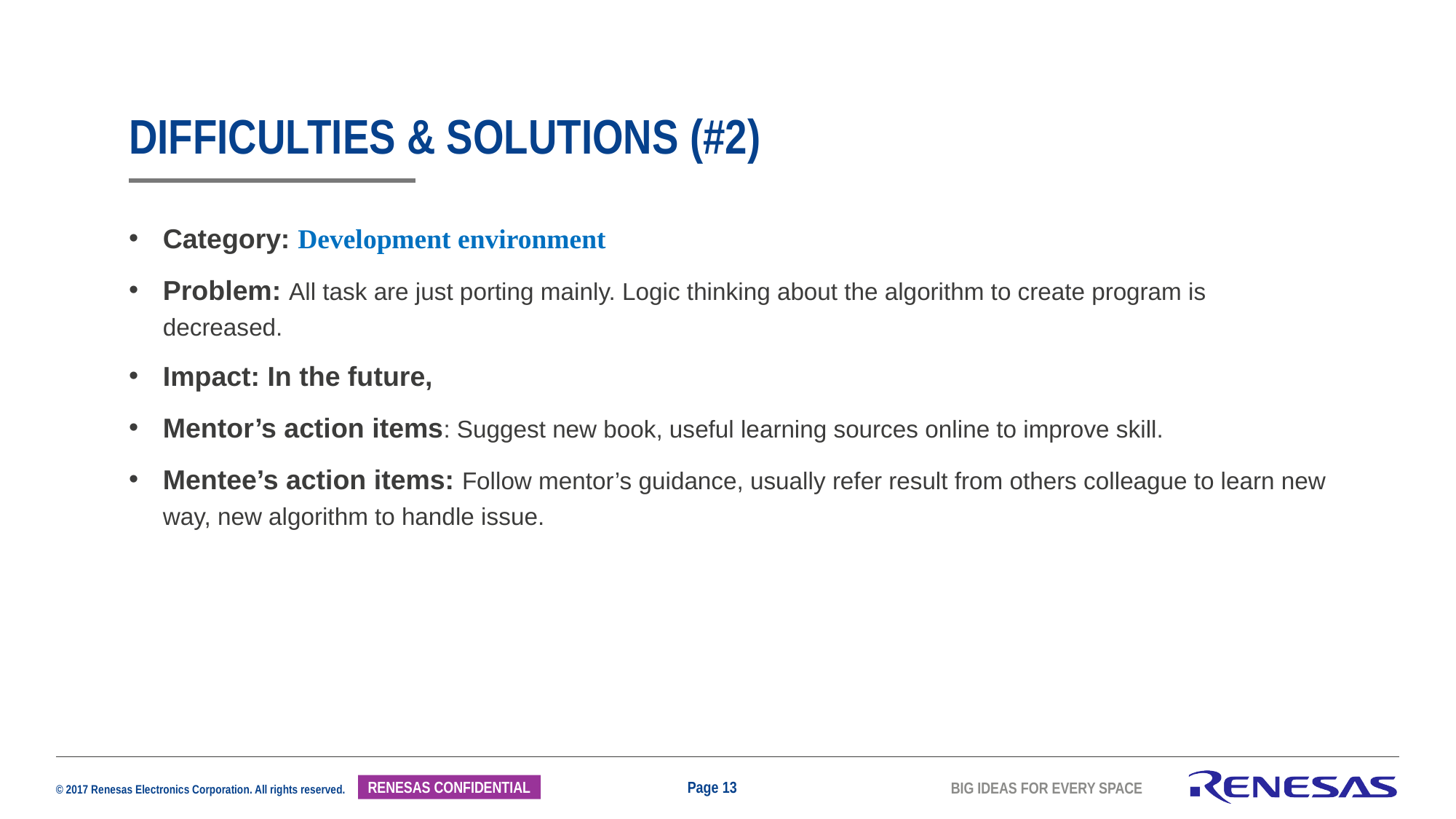

# DIFFICULTIES & SOLUTIONS (#2)
Category: Development environment
Problem: All task are just porting mainly. Logic thinking about the algorithm to create program is decreased.
Impact: In the future,
Mentor’s action items: Suggest new book, useful learning sources online to improve skill.
Mentee’s action items: Follow mentor’s guidance, usually refer result from others colleague to learn new way, new algorithm to handle issue.
Page 13